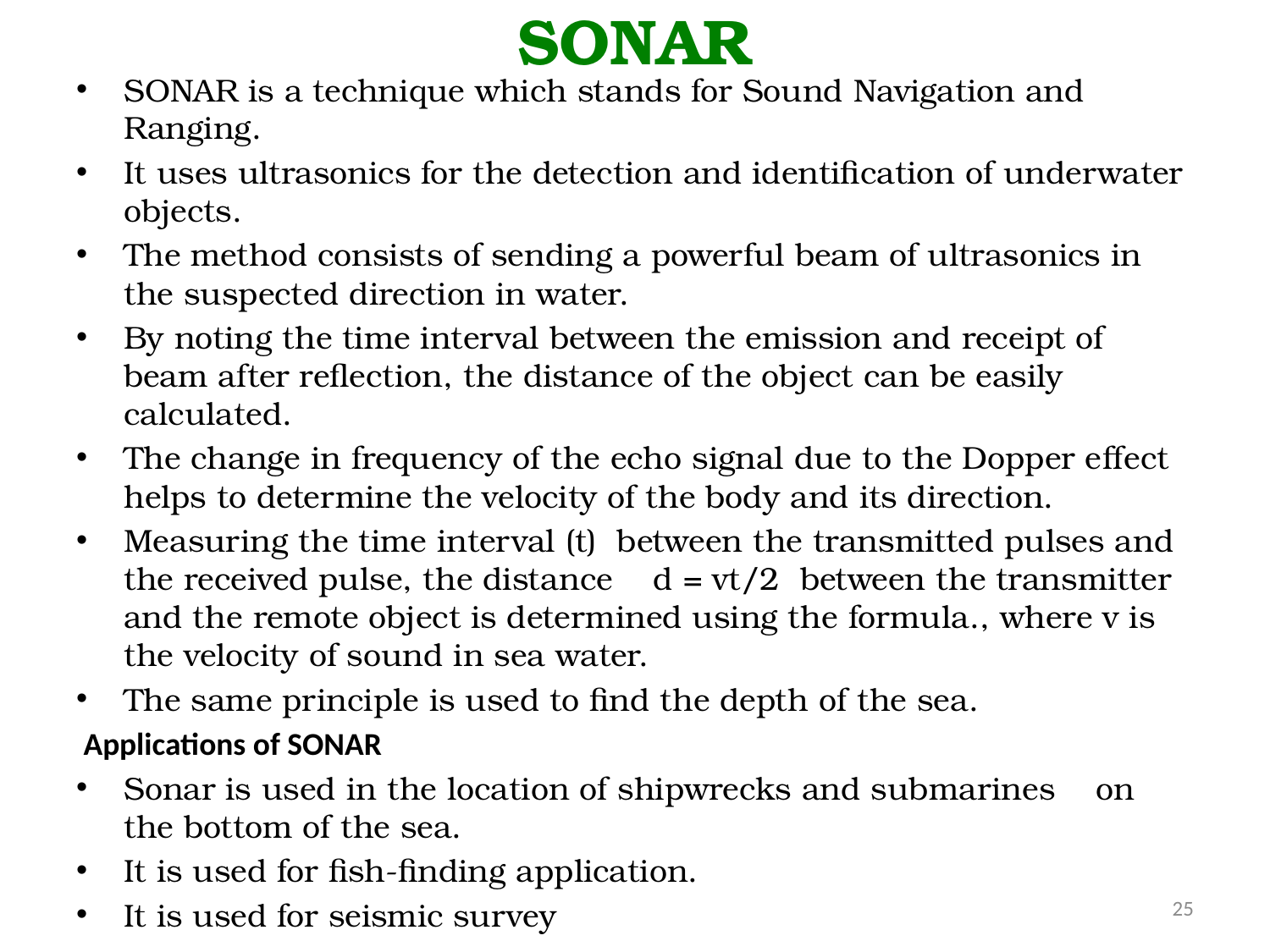

# SONAR
SONAR is a technique which stands for Sound Navigation and Ranging.
It uses ultrasonics for the detection and identification of underwater objects.
The method consists of sending a powerful beam of ultrasonics in the suspected direction in water.
By noting the time interval between the emission and receipt of beam after reflection, the distance of the object can be easily calculated.
The change in frequency of the echo signal due to the Dopper effect helps to determine the velocity of the body and its direction.
Measuring the time interval (t)  between the transmitted pulses and the received pulse, the distance    d = vt/2  between the transmitter and the remote object is determined using the formula., where v is the velocity of sound in sea water.
The same principle is used to find the depth of the sea.
 Applications of SONAR
Sonar is used in the location of shipwrecks and submarines    on the bottom of the sea.
It is used for fish-finding application.
It is used for seismic survey

25